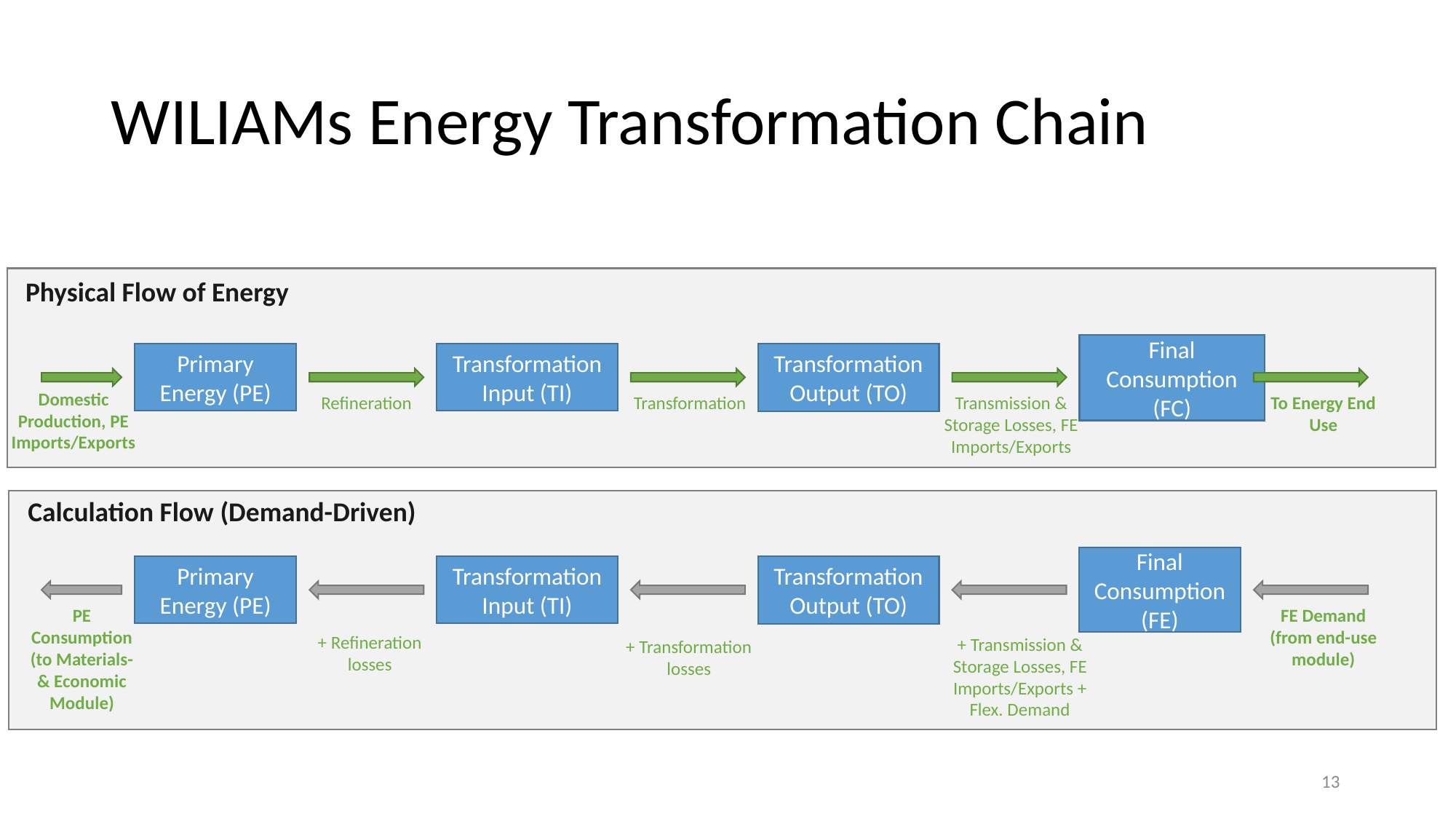

# WILIAMs Energy Transformation Chain

Physical Flow of Energy
Final Consumption (FC)
Primary Energy (PE)
Transformation Input (TI)
Transformation Output (TO)

Domestic Production, PE Imports/Exports
Refineration
Transformation
Transmission & Storage Losses, FE Imports/Exports
To Energy End Use
Calculation Flow (Demand-Driven)

Final Consumption (FE)
Primary Energy (PE)
Transformation Input (TI)
Transformation Output (TO)

PE Consumption (to Materials- & Economic Module)
FE Demand (from end-use module)
+ Refineration losses
+ Transmission & Storage Losses, FE Imports/Exports + Flex. Demand
+ Transformation losses
13